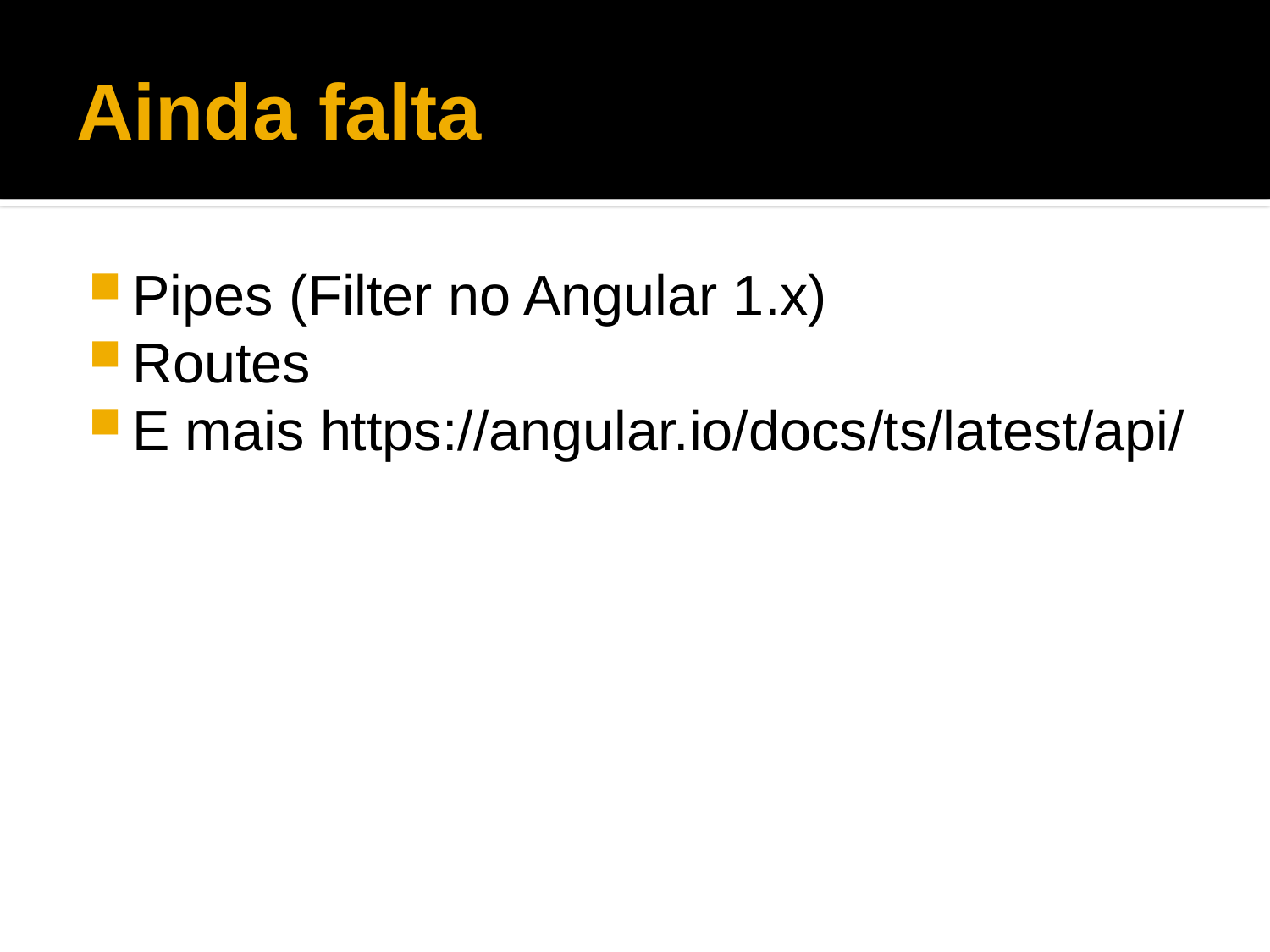

# Ainda falta
Pipes (Filter no Angular 1.x)
Routes
E mais https://angular.io/docs/ts/latest/api/